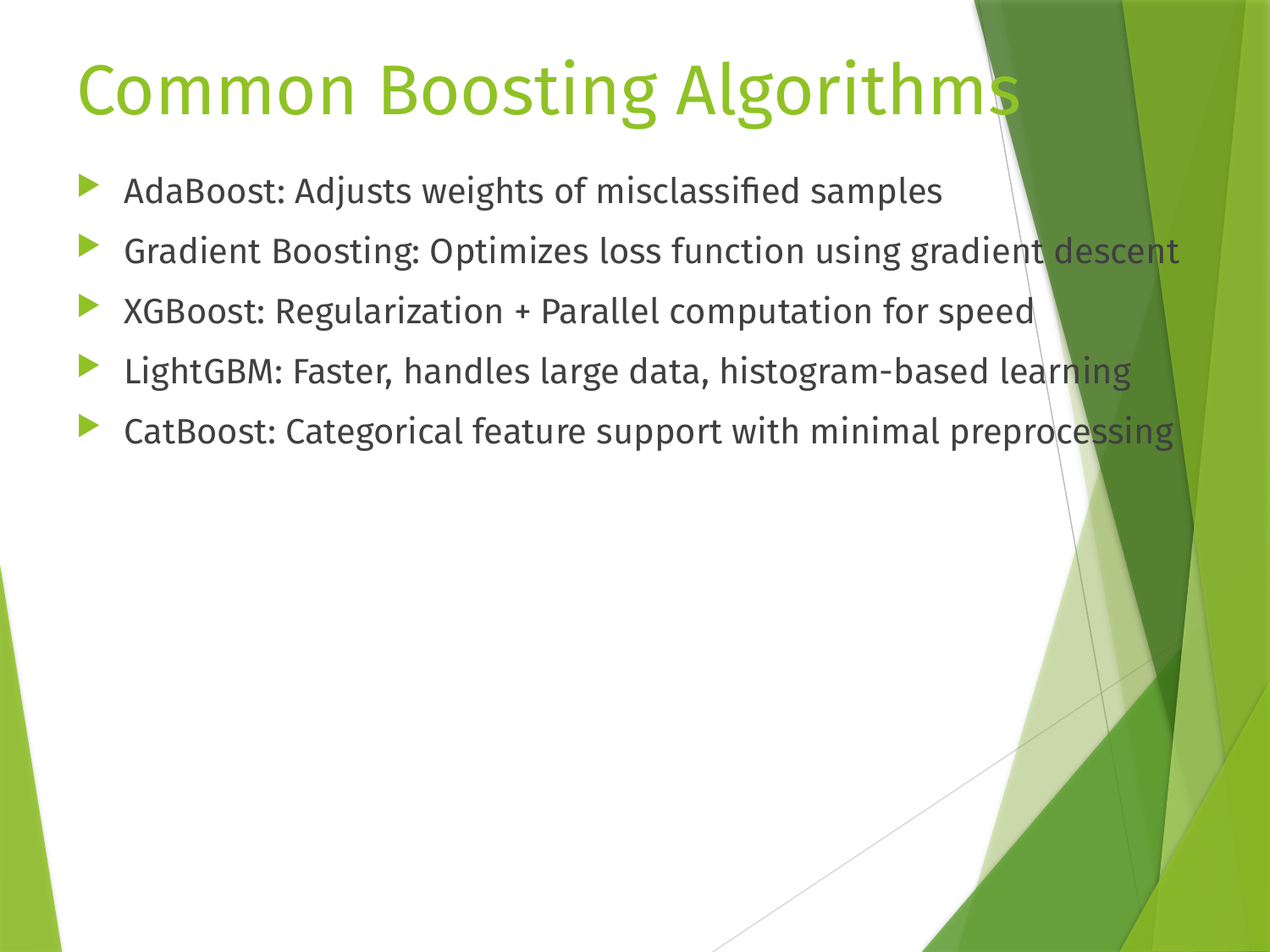

# Common Boosting Algorithms
AdaBoost: Adjusts weights of misclassified samples
Gradient Boosting: Optimizes loss function using gradient descent
XGBoost: Regularization + Parallel computation for speed
LightGBM: Faster, handles large data, histogram-based learning
CatBoost: Categorical feature support with minimal preprocessing